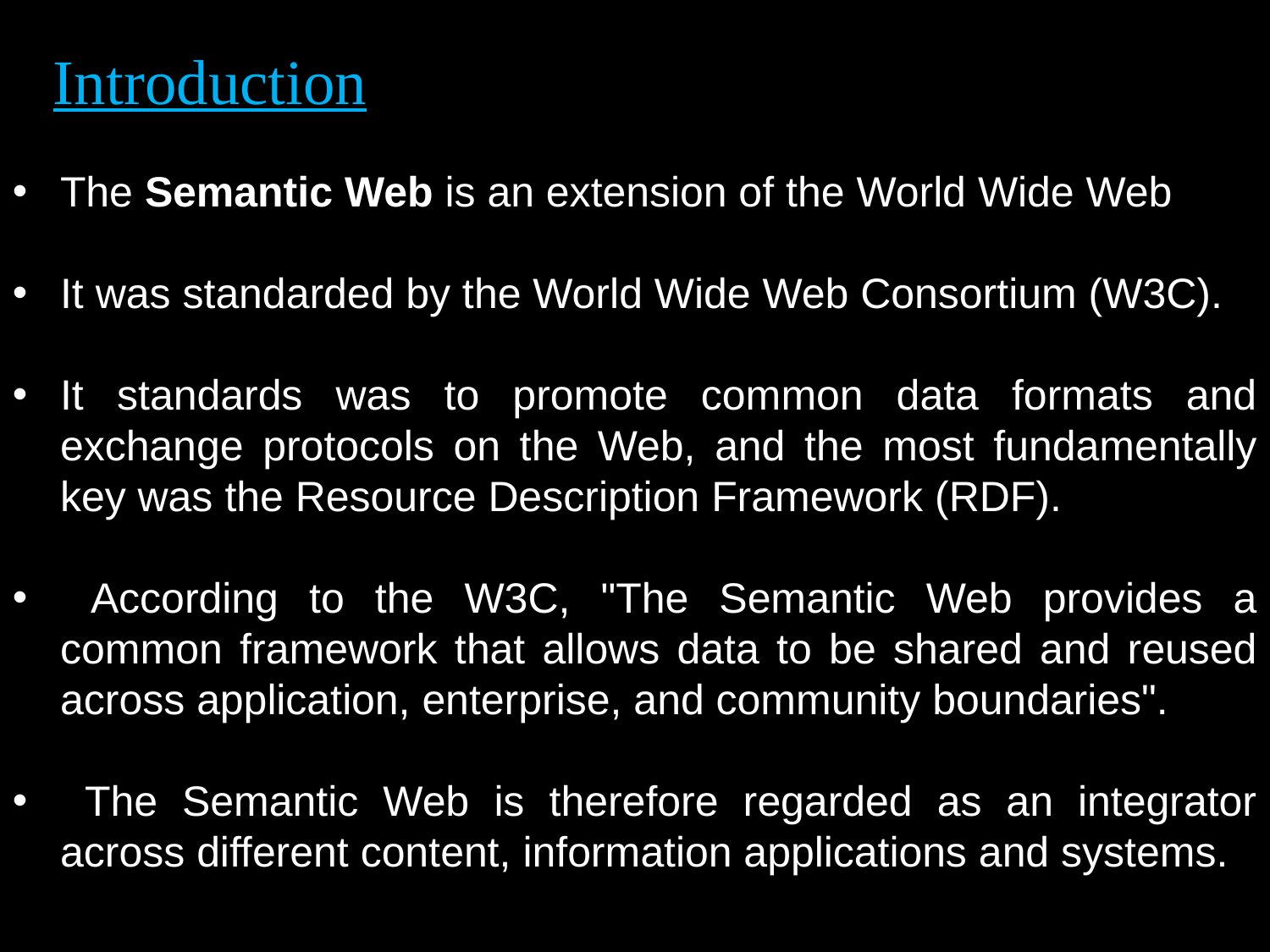

Introduction

The Semantic Web is an extension of the World Wide Web

It was standarded by the World Wide Web Consortium (W3C).

It standards was to promote common data formats and exchange protocols on the Web, and the most fundamentally key was the Resource Description Framework (RDF).

 According to the W3C, "The Semantic Web provides a common framework that allows data to be shared and reused across application, enterprise, and community boundaries".

 The Semantic Web is therefore regarded as an integrator across different content, information applications and systems.

.